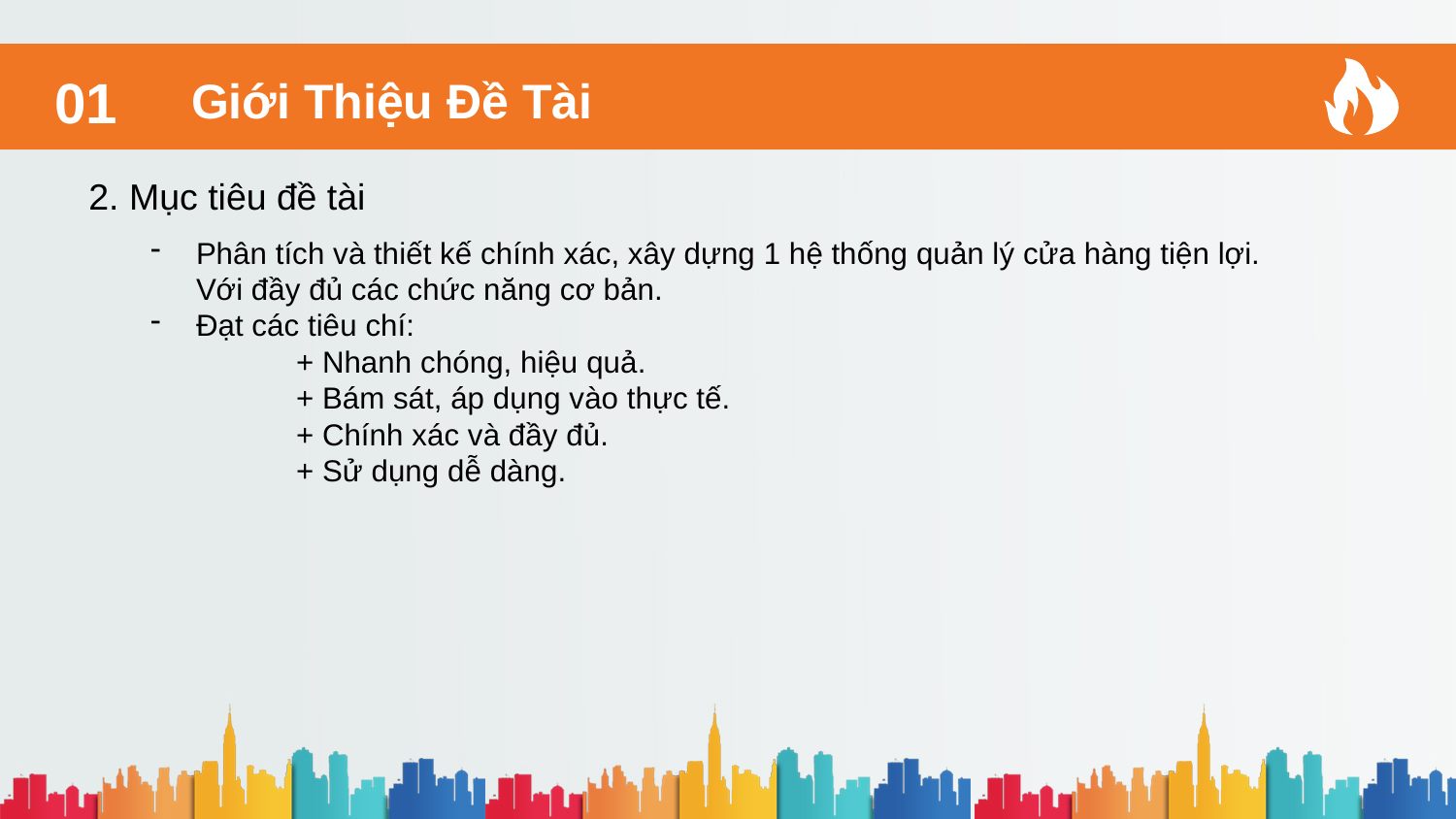

Giới Thiệu Đề Tài
01
2. Mục tiêu đề tài
Phân tích và thiết kế chính xác, xây dựng 1 hệ thống quản lý cửa hàng tiện lợi. Với đầy đủ các chức năng cơ bản.
Đạt các tiêu chí:
	+ Nhanh chóng, hiệu quả.
	+ Bám sát, áp dụng vào thực tế.
	+ Chính xác và đầy đủ.
	+ Sử dụng dễ dàng.